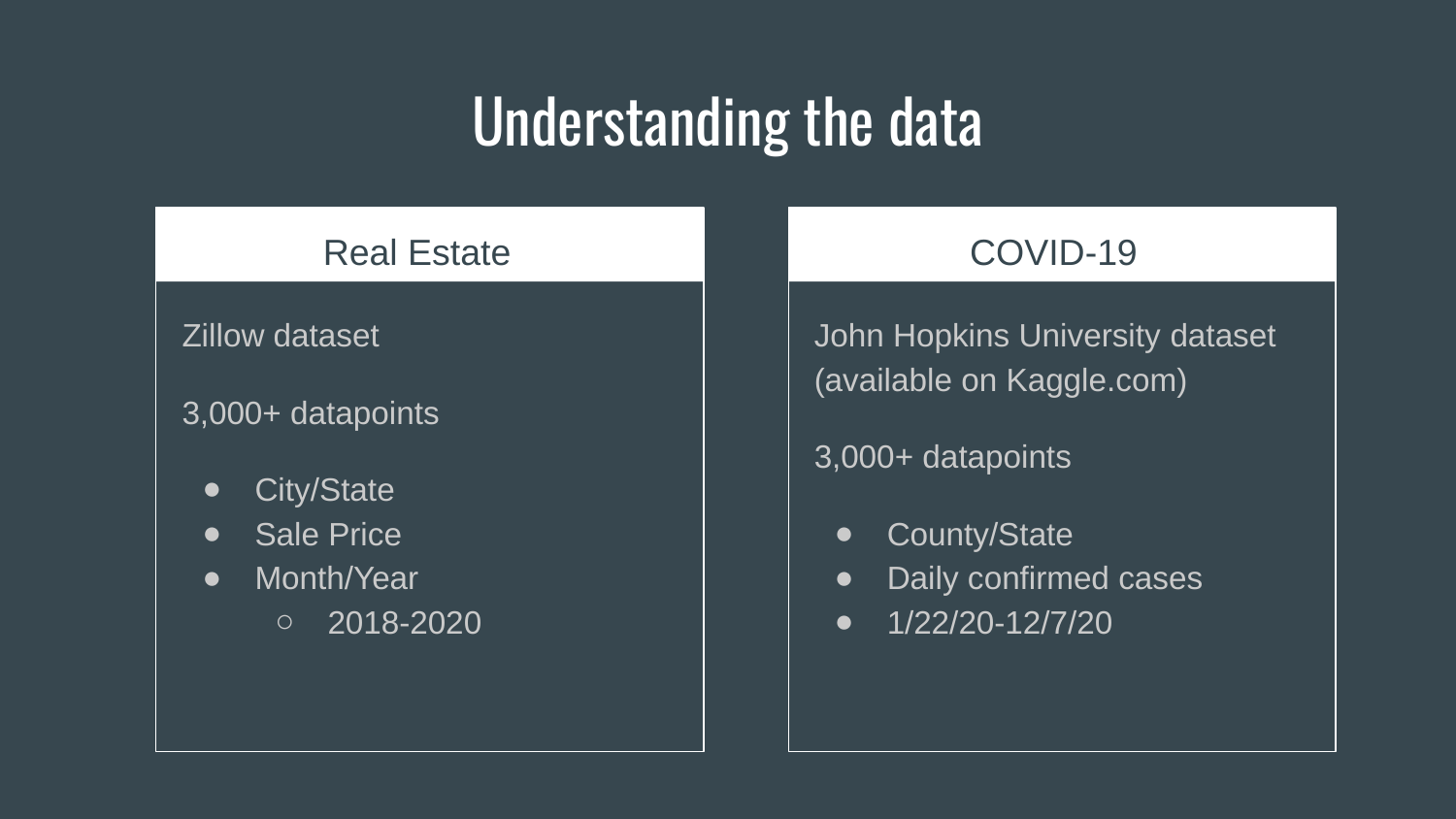

# Understanding the data

Real Estate

COVID-19
Zillow dataset
3,000+ datapoints
City/State
Sale Price
Month/Year
2018-2020
John Hopkins University dataset (available on Kaggle.com)
3,000+ datapoints
County/State
Daily confirmed cases
1/22/20-12/7/20